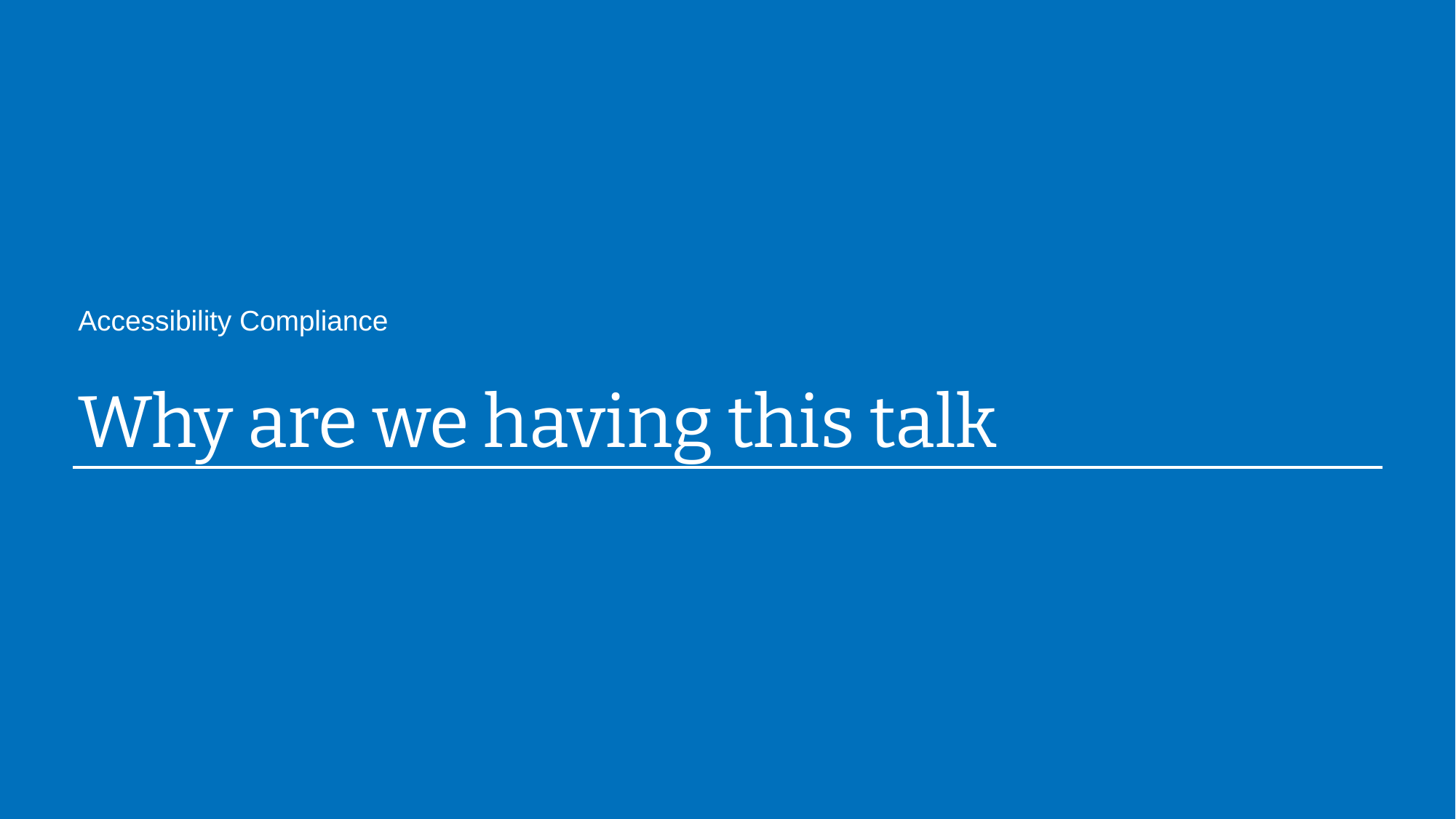

Accessibility Compliance
# Why are we having this talk